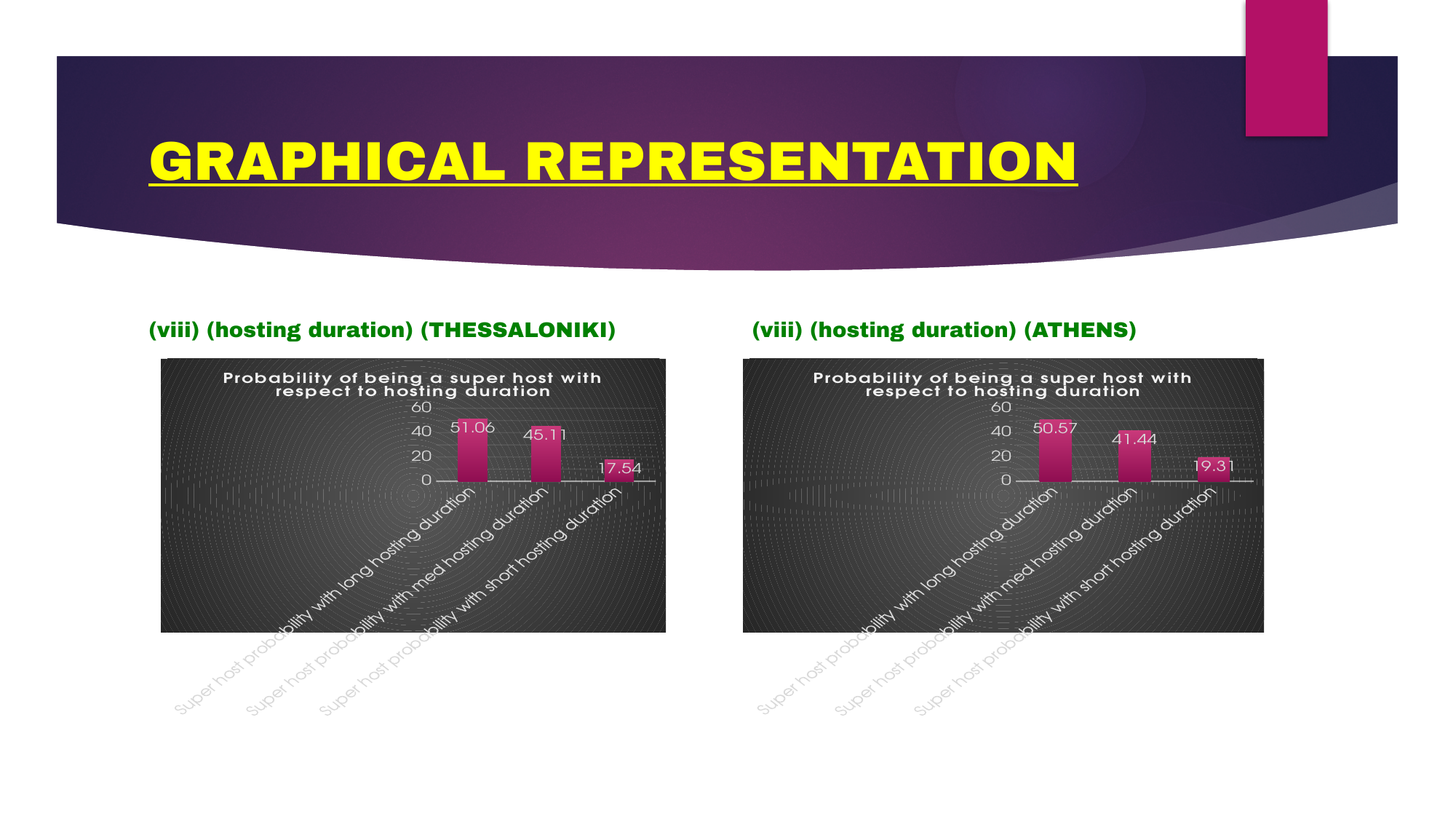

# GRAPHICAL REPRESENTATION
(viii) (hosting duration) (THESSALONIKI)

(viii) (hosting duration) (ATHENS)

### Chart: Probability of being a super host with respect to hosting duration

| Category |  |
|---|---|
| Super host probability with long hosting duration | 51.06 |
| Super host probability with med hosting duration | 45.11 |
| Super host probability with short hosting duration | 17.54 |

### Chart: Probability of being a super host with respect to hosting duration

| Category |  |
|---|---|
| Super host probability with long hosting duration | 50.57 |
| Super host probability with med hosting duration | 41.44 |
| Super host probability with short hosting duration | 19.31 |